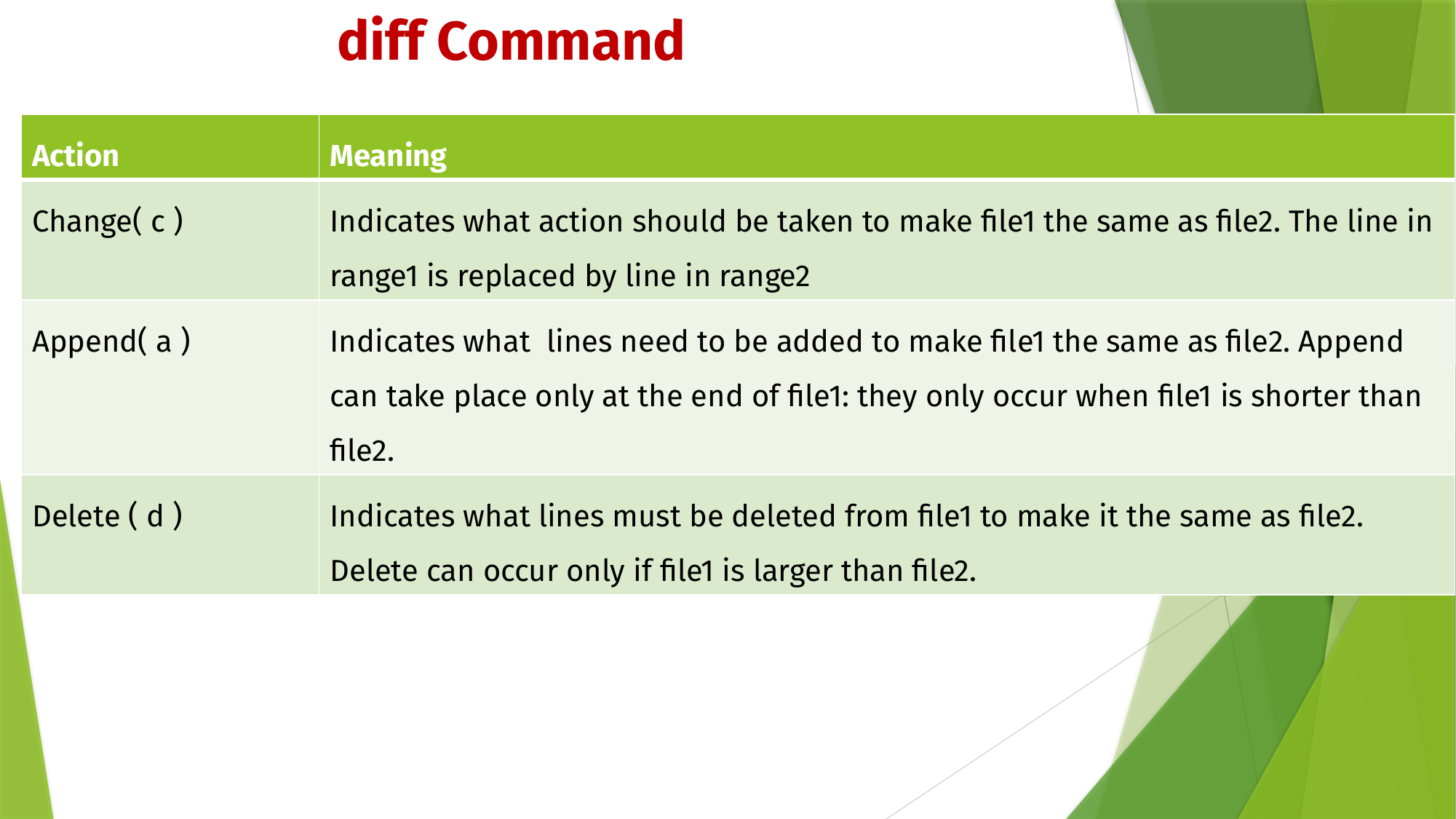

# diff Command

| Action | Meaning |
| --- | --- |
| Change( c ) | Indicates what action should be taken to make file1 the same as file2. The line in range1 is replaced by line in range2 |
| Append( a ) | Indicates what lines need to be added to make file1 the same as file2. Append can take place only at the end of file1: they only occur when file1 is shorter than file2. |
| Delete ( d ) | Indicates what lines must be deleted from file1 to make it the same as file2. Delete can occur only if file1 is larger than file2. |